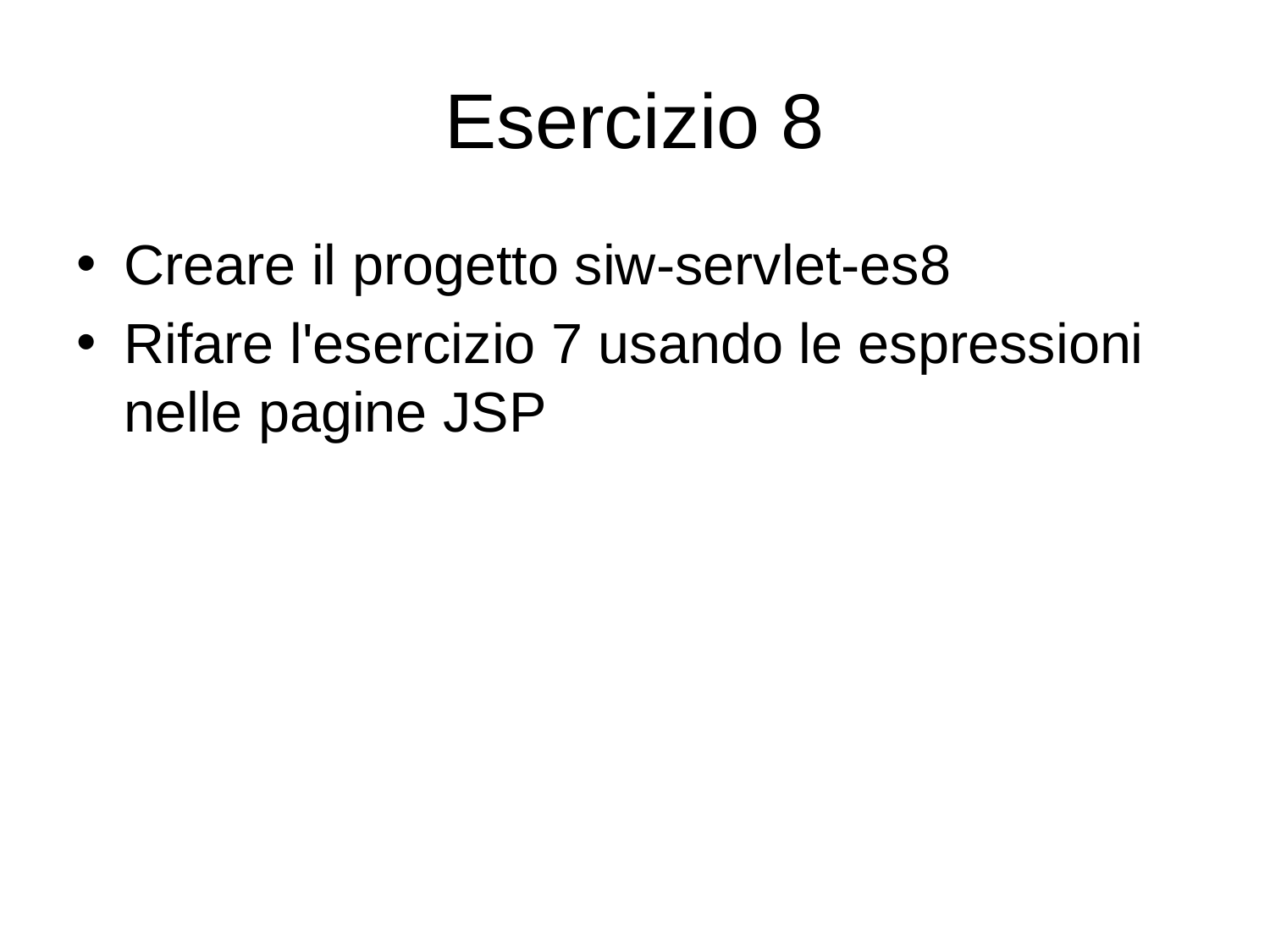

# Esercizio 8
Creare il progetto siw-servlet-es8
Rifare l'esercizio 7 usando le espressioni nelle pagine JSP